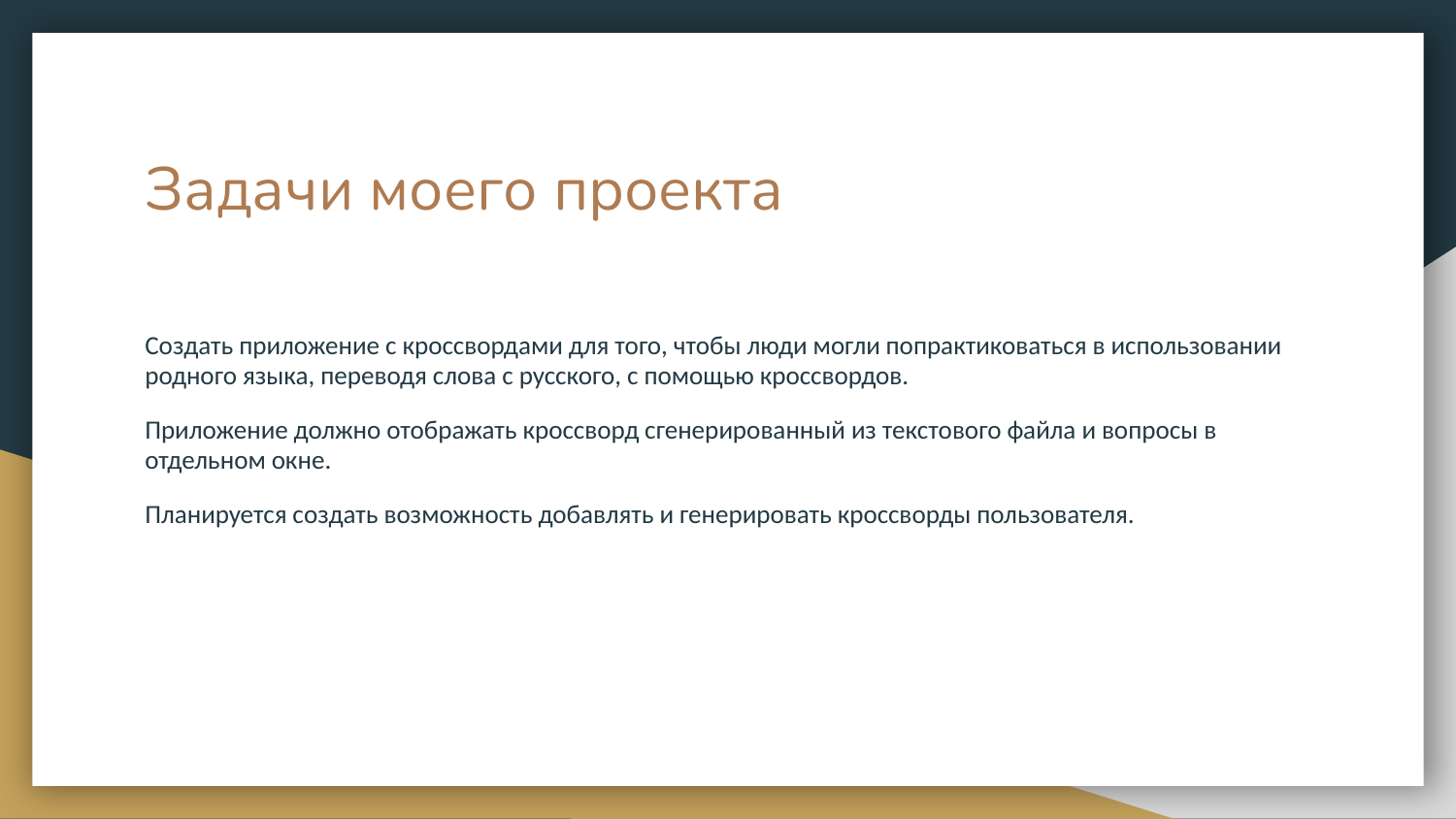

# Задачи моего проекта
Создать приложение с кроссвордами для того, чтобы люди могли попрактиковаться в использовании родного языка, переводя слова с русского, с помощью кроссвордов.
Приложение должно отображать кроссворд сгенерированный из текстового файла и вопросы в отдельном окне.
Планируется создать возможность добавлять и генерировать кроссворды пользователя.